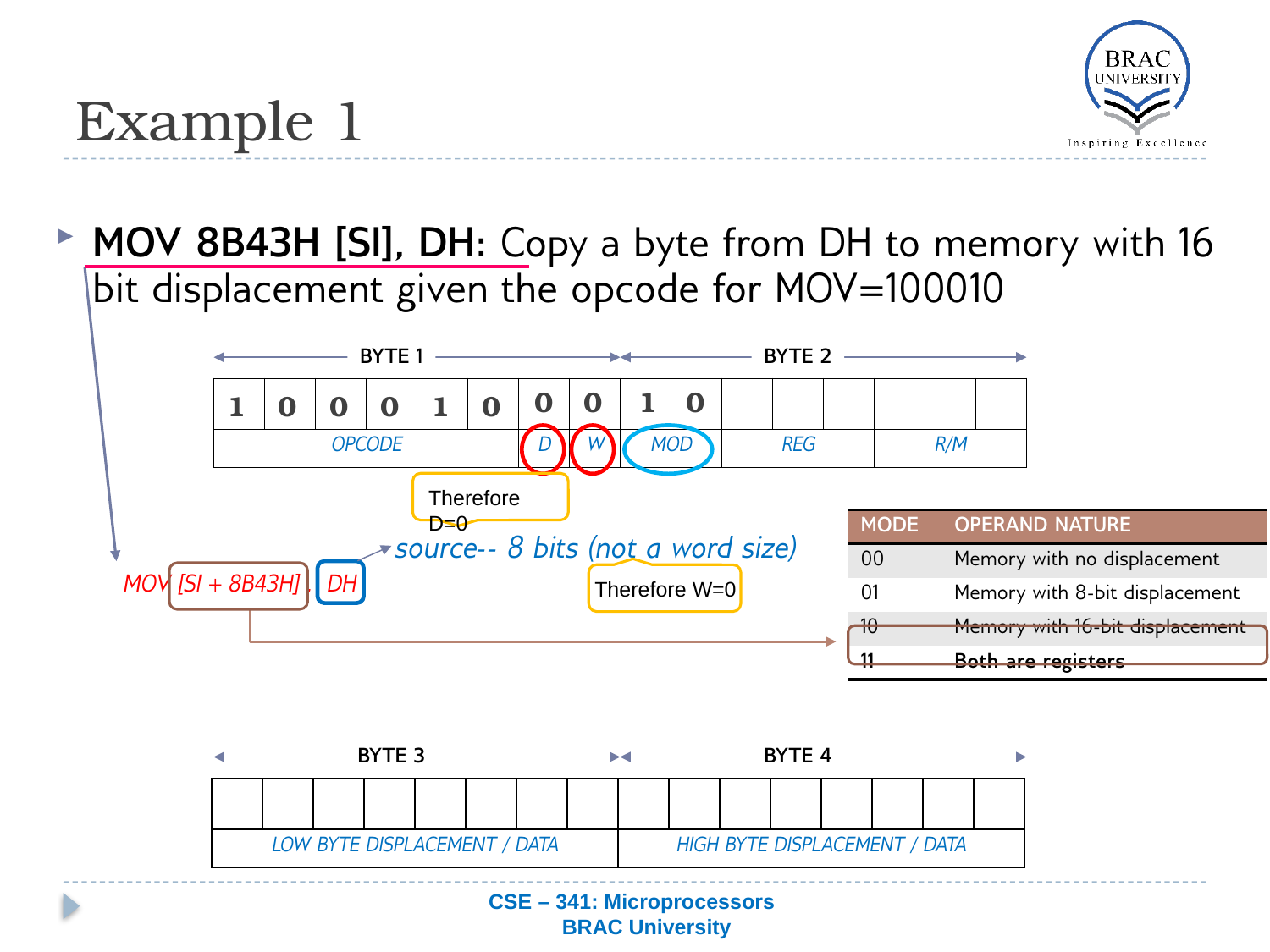

# Example 1
MOV 8B43H [SI], DH: Copy a byte from DH to memory with 16 bit displacement given the opcode for MOV=100010

MOV [SI + 8B43H] ,  DH
BYTE 1
BYTE 2
0
0
1   0
| 1 | 0 | 0 | 0 | 1 | 0 |
| --- | --- | --- | --- | --- | --- |
|  |  |  |  |  |  |  |  |  |  |  |  |  |  |  |  |
| --- | --- | --- | --- | --- | --- | --- | --- | --- | --- | --- | --- | --- | --- | --- | --- |
| OPCODE |  |  |  |  |  | D | W | MOD |  | REG |  |  | R/M |  |  |
|  |  |  |
| --- | --- | --- |

Therefore D=0
| MODE | OPERAND NATURE |
| --- | --- |
| 00 | Memory with no displacement |
| 01 | Memory with 8-bit displacement |
| 10 | Memory with 16-bit displacement |
| 11 | Both are registers |
source
-- 8 bits (not a word size)

Therefore W=0
BYTE 3
BYTE 4
|  |  |  |  |  |  |  |  |  |  |  |  |  |  |  |  |
| --- | --- | --- | --- | --- | --- | --- | --- | --- | --- | --- | --- | --- | --- | --- | --- |
| LOW BYTE DISPLACEMENT / DATA |  |  |  |  |  |  |  | HIGH BYTE DISPLACEMENT / DATA |  |  |  |  |  |  |  |
CSE – 341: Microprocessors
    BRAC University